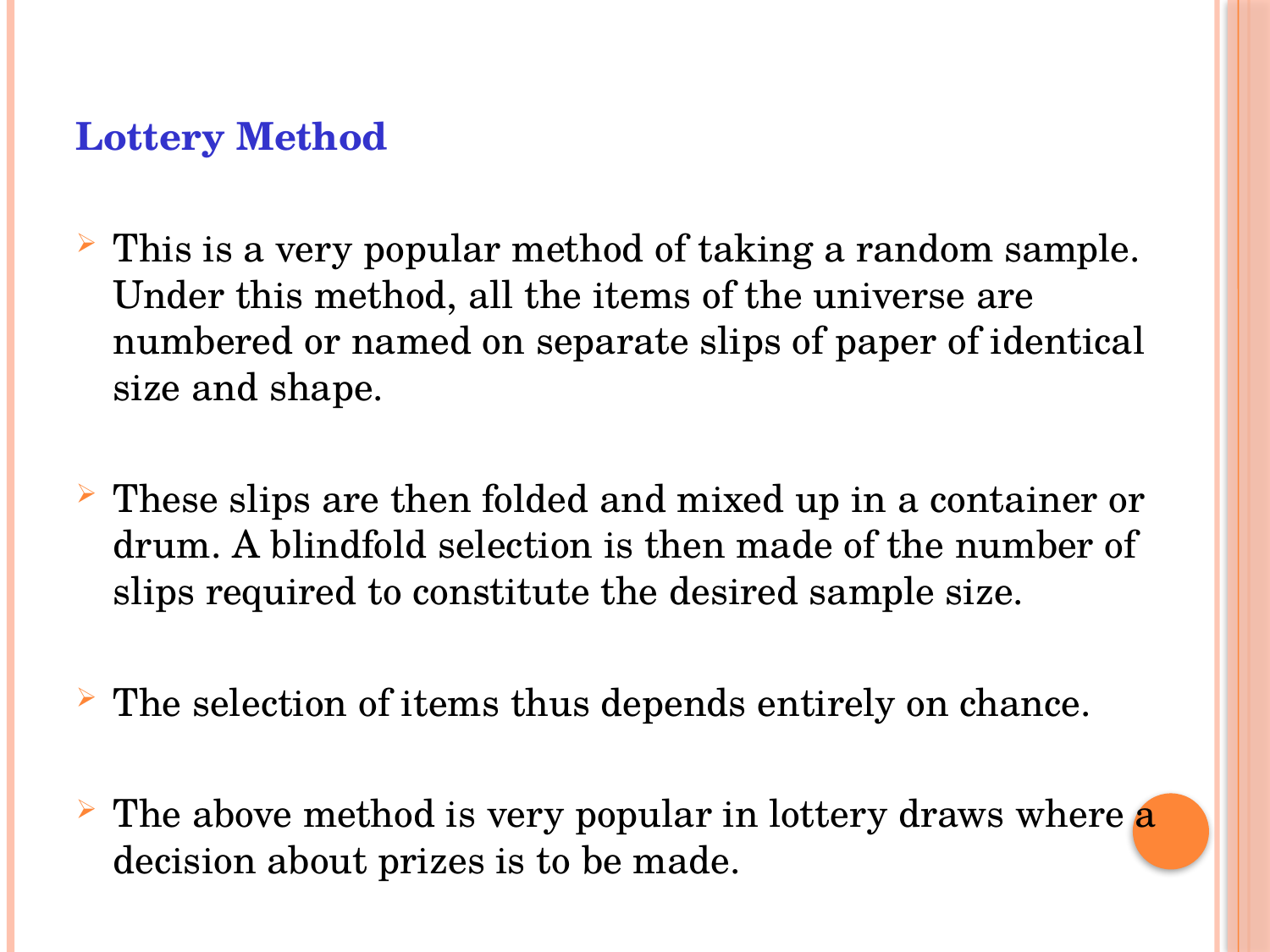

Lottery Method

This is a very popular method of taking a random sample. Under this method, all the items of the universe are numbered or named on separate slips of paper of identical size and shape.

These slips are then folded and mixed up in a container or drum. A blindfold selection is then made of the number of slips required to constitute the desired sample size.

The selection of items thus depends entirely on chance.

The above method is very popular in lottery draws where a decision about prizes is to be made.